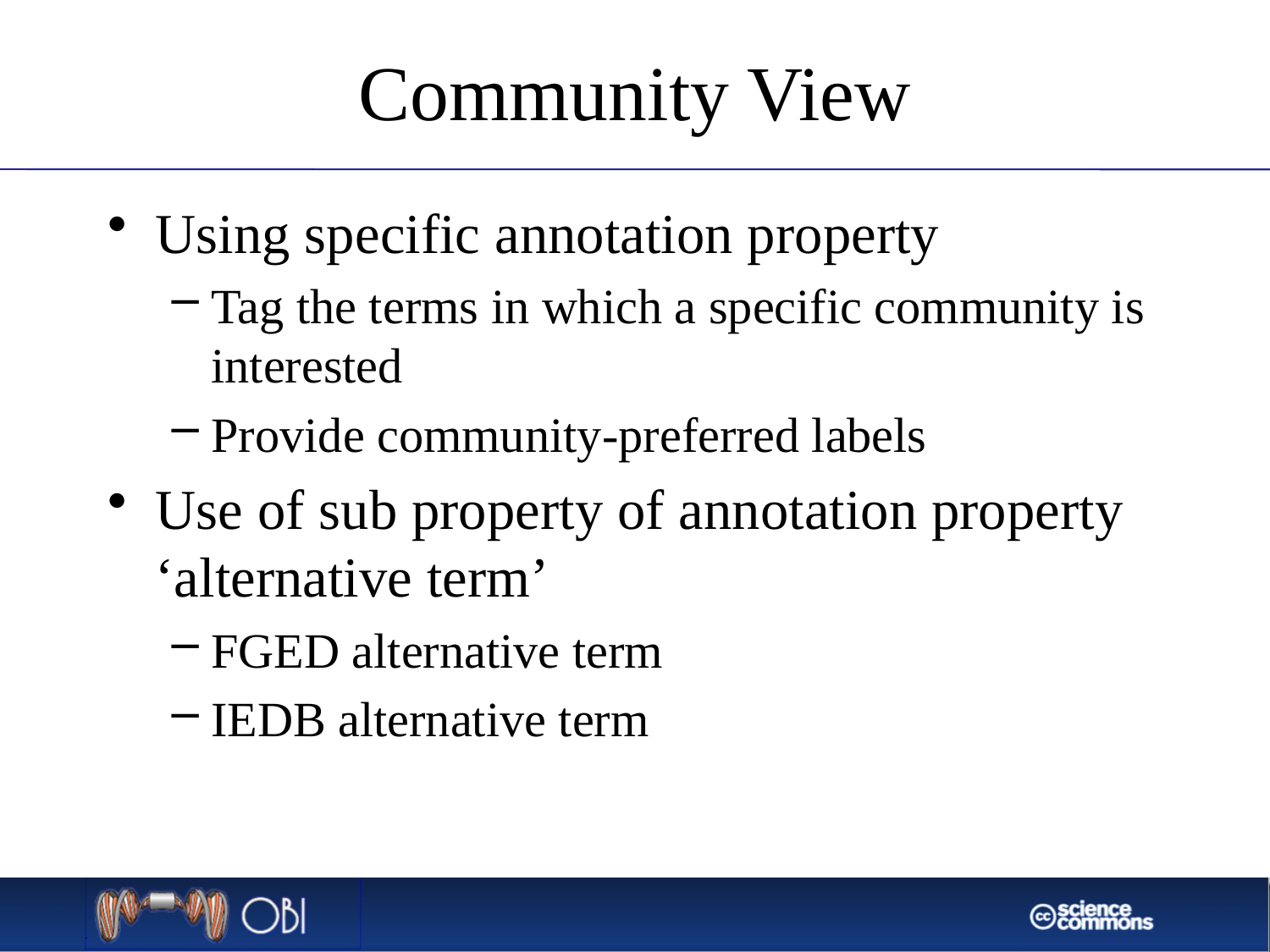

# Community View
Using specific annotation property
Tag the terms in which a specific community is interested
Provide community-preferred labels
Use of sub property of annotation property ‘alternative term’
FGED alternative term
IEDB alternative term